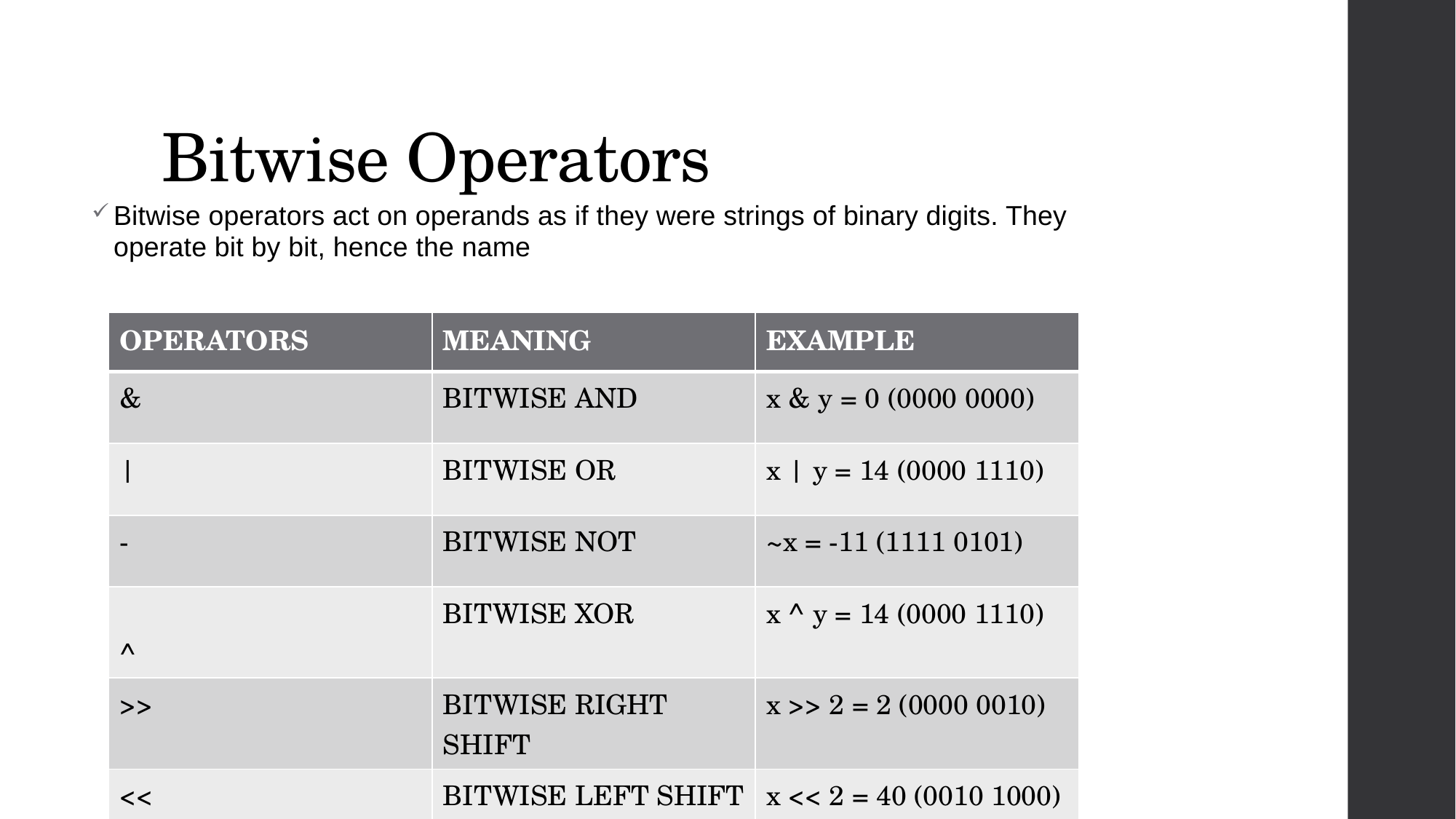

# Bitwise Operators
Bitwise operators act on operands as if they were strings of binary digits. They operate bit by bit, hence the name
| OPERATORS | MEANING | EXAMPLE |
| --- | --- | --- |
| & | BITWISE AND | x & y = 0 (0000 0000) |
| | | BITWISE OR | x | y = 14 (0000 1110) |
| - | BITWISE NOT | ~x = -11 (1111 0101) |
| ^ | BITWISE XOR | x ^ y = 14 (0000 1110) |
| >> | BITWISE RIGHT SHIFT | x >> 2 = 2 (0000 0010) |
| << | BITWISE LEFT SHIFT | x << 2 = 40 (0010 1000) |